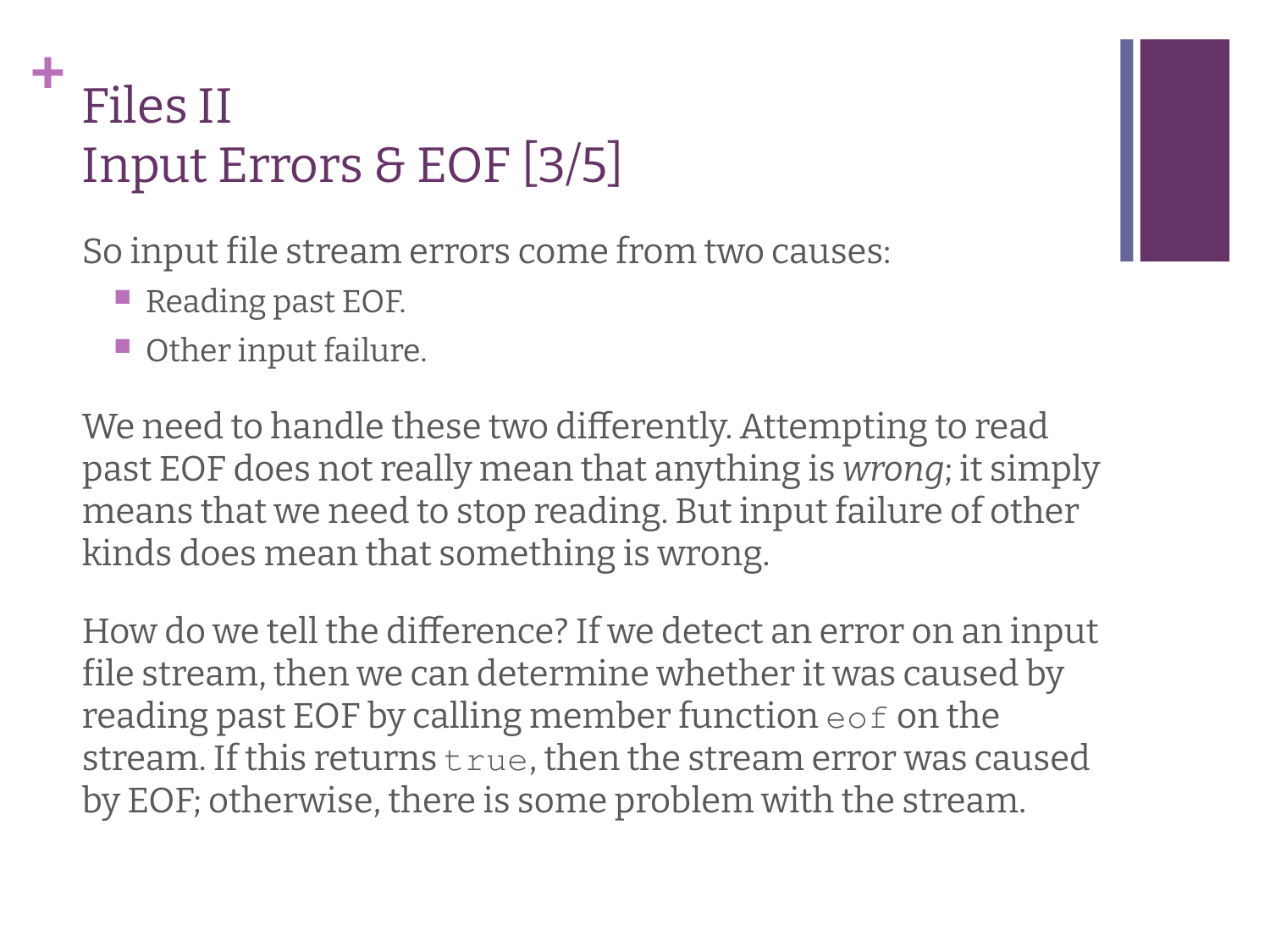

# Files II Input Errors & EOF [3/5]
So input file stream errors come from two causes:
Reading past EOF.
Other input failure.
We need to handle these two differently. Attempting to read past EOF does not really mean that anything is wrong; it simply means that we need to stop reading. But input failure of other kinds does mean that something is wrong.
How do we tell the difference? If we detect an error on an input file stream, then we can determine whether it was caused by reading past EOF by calling member function eof on the stream. If this returns true, then the stream error was caused by EOF; otherwise, there is some problem with the stream.